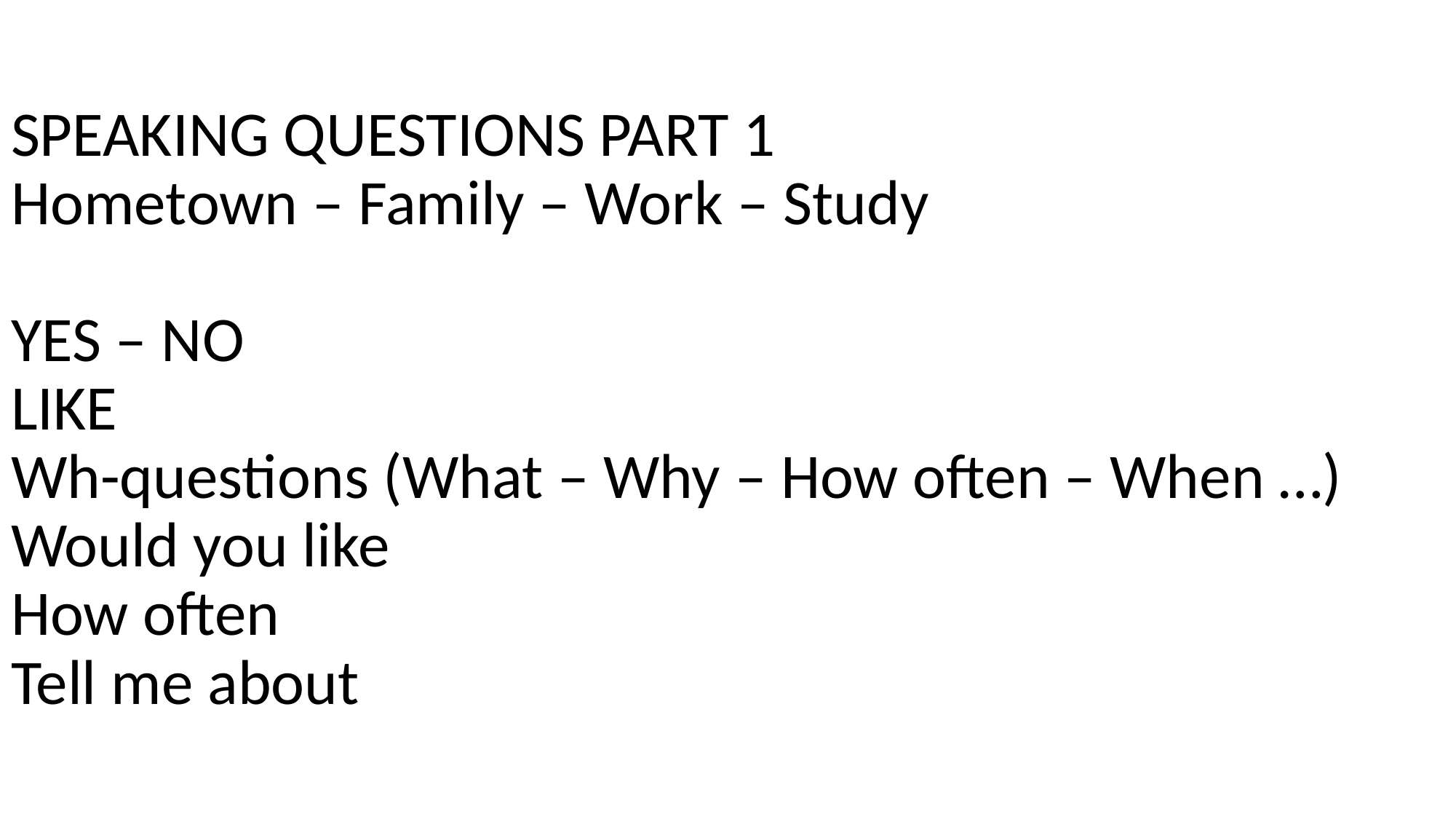

# SPEAKING QUESTIONS PART 1 Hometown – Family – Work – Study YES – NO LIKE Wh-questions (What – Why – How often – When …) Would you like How often Tell me about